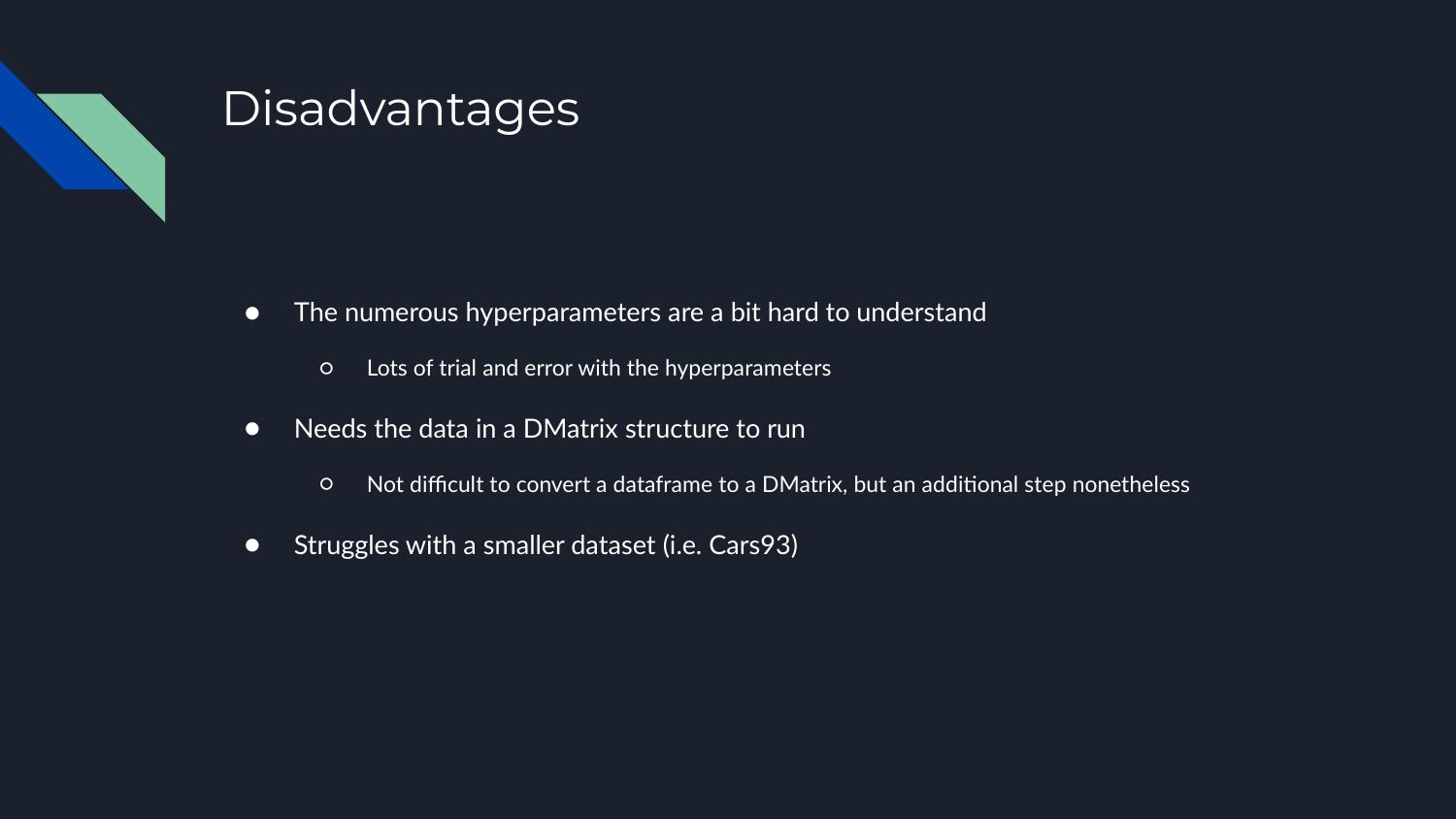

# Disadvantages
The numerous hyperparameters are a bit hard to understand
Lots of trial and error with the hyperparameters
Needs the data in a DMatrix structure to run
Not difficult to convert a dataframe to a DMatrix, but an additional step nonetheless
Struggles with a smaller dataset (i.e. Cars93)